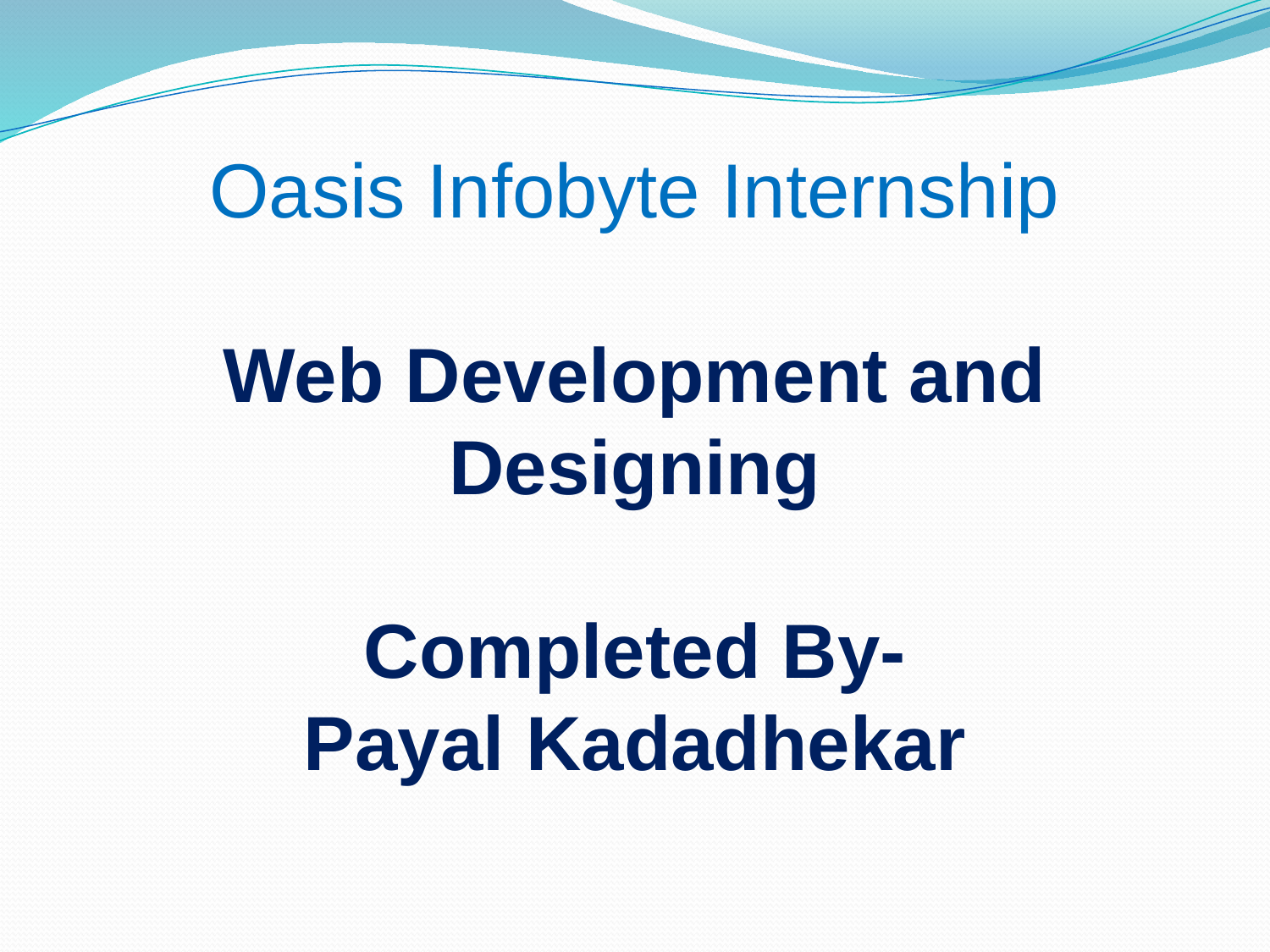

# Oasis Infobyte Internship Web Development and Designing Completed By- Payal Kadadhekar